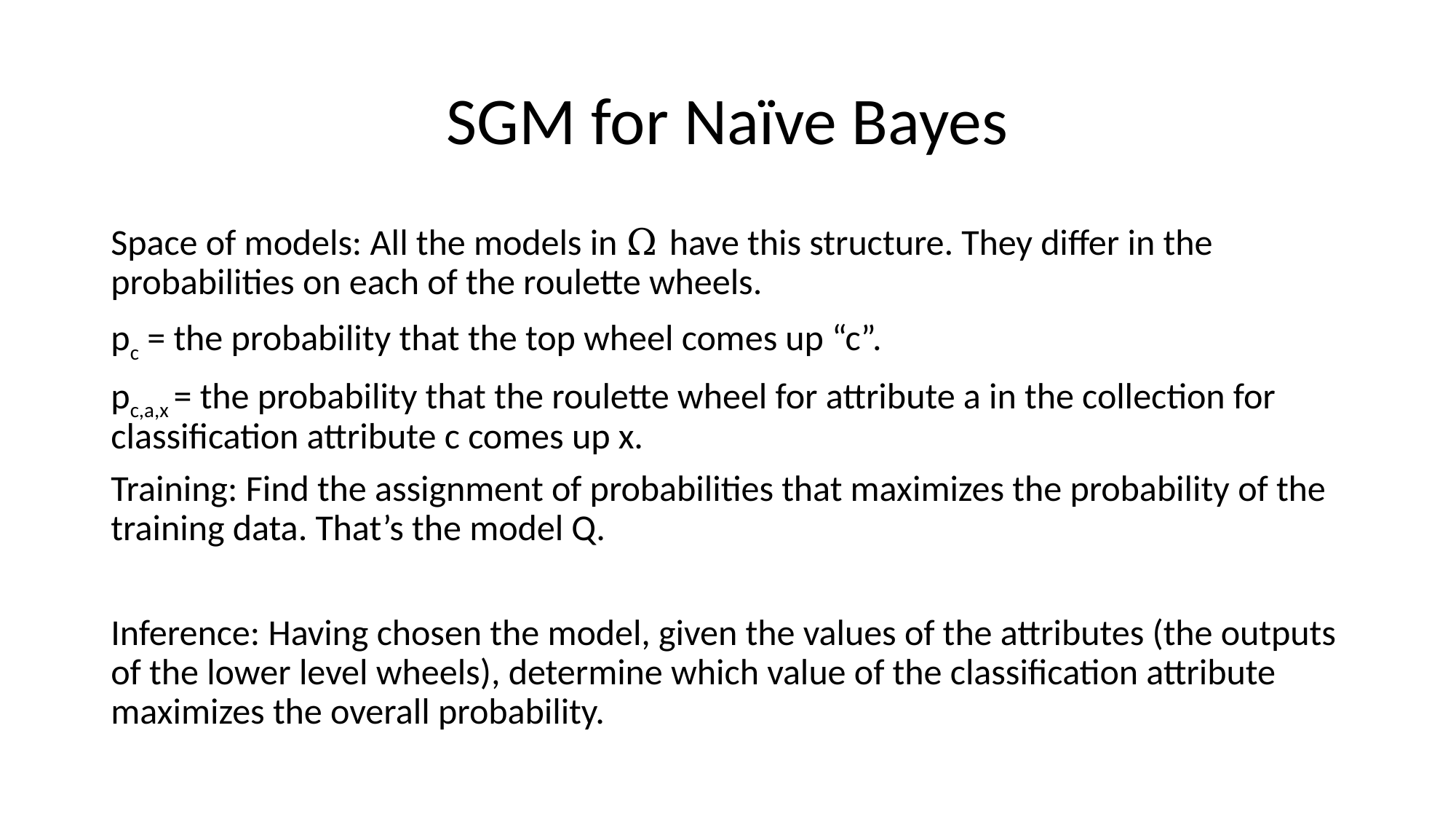

# SGM for Naïve Bayes
Space of models: All the models in Ω have this structure. They differ in the probabilities on each of the roulette wheels.
pc = the probability that the top wheel comes up “c”.
pc,a,x = the probability that the roulette wheel for attribute a in the collection for classification attribute c comes up x.
Training: Find the assignment of probabilities that maximizes the probability of the training data. That’s the model Q.

Inference: Having chosen the model, given the values of the attributes (the outputs of the lower level wheels), determine which value of the classification attribute maximizes the overall probability.